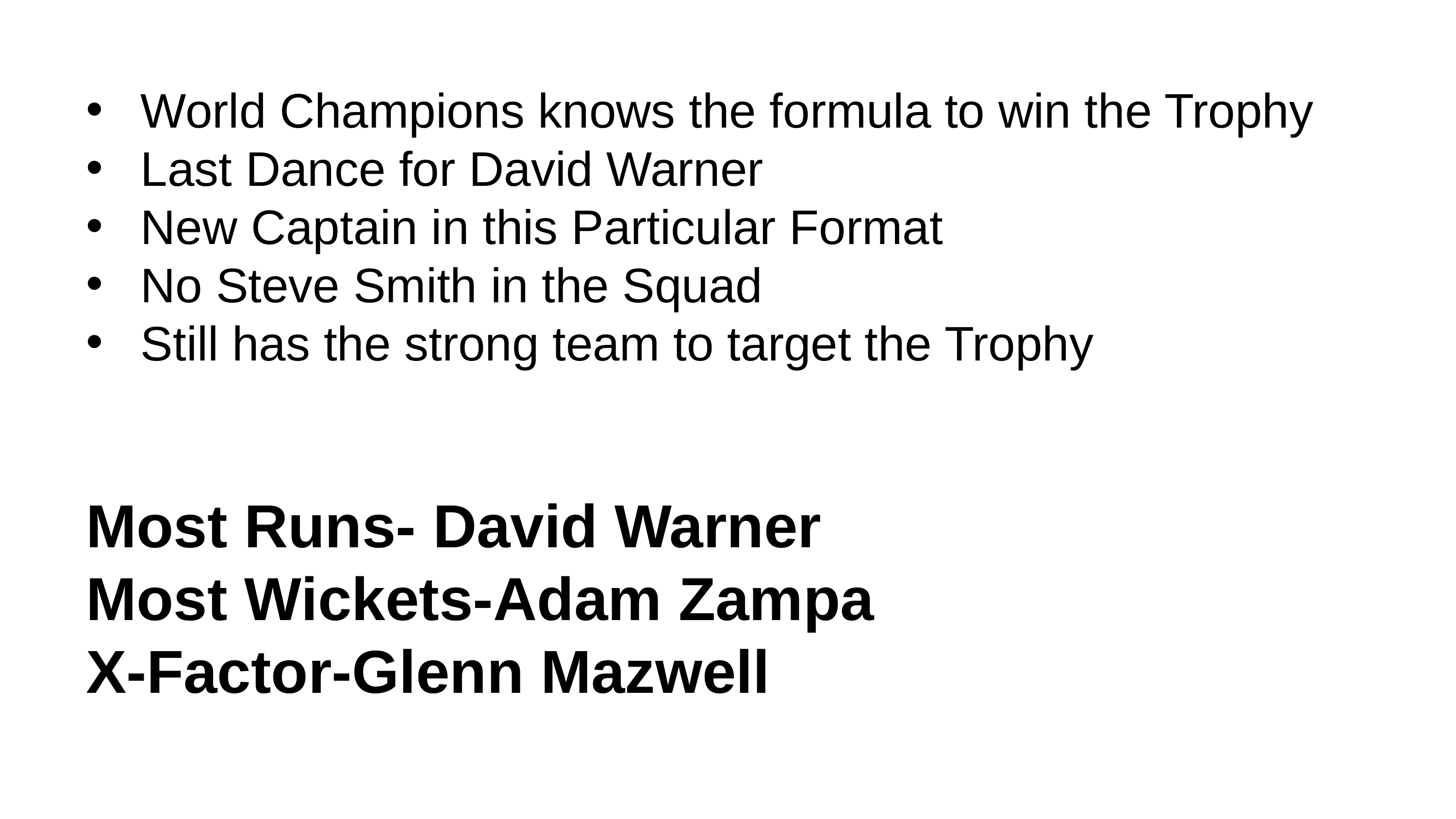

World Champions knows the formula to win the Trophy
Last Dance for David Warner
New Captain in this Particular Format
No Steve Smith in the Squad
Still has the strong team to target the Trophy

Most Runs- David Warner
Most Wickets-Adam Zampa
X-Factor-Glenn Mazwell